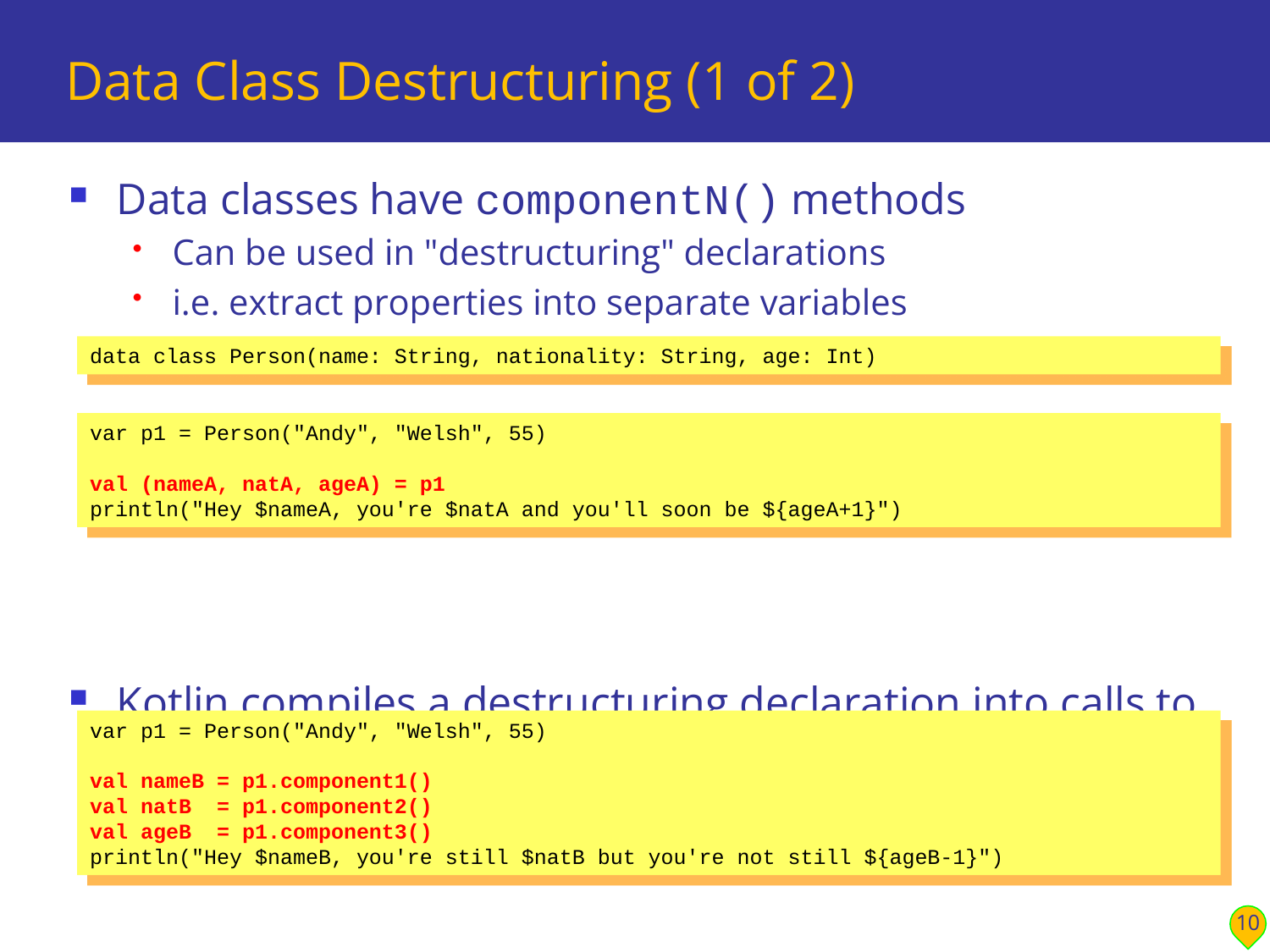

# Data Class Destructuring (1 of 2)
Data classes have componentN() methods
Can be used in "destructuring" declarations
i.e. extract properties into separate variables

Kotlin compiles a destructuring declaration into calls to componentN() functions like this:
data class Person(name: String, nationality: String, age: Int)
var p1 = Person("Andy", "Welsh", 55)

val (nameA, natA, ageA) = p1
println("Hey $nameA, you're $natA and you'll soon be ${ageA+1}")
var p1 = Person("Andy", "Welsh", 55)

val nameB = p1.component1()
val natB  = p1.component2()
val ageB  = p1.component3()
println("Hey $nameB, you're still $natB but you're not still ${ageB-1}")
10